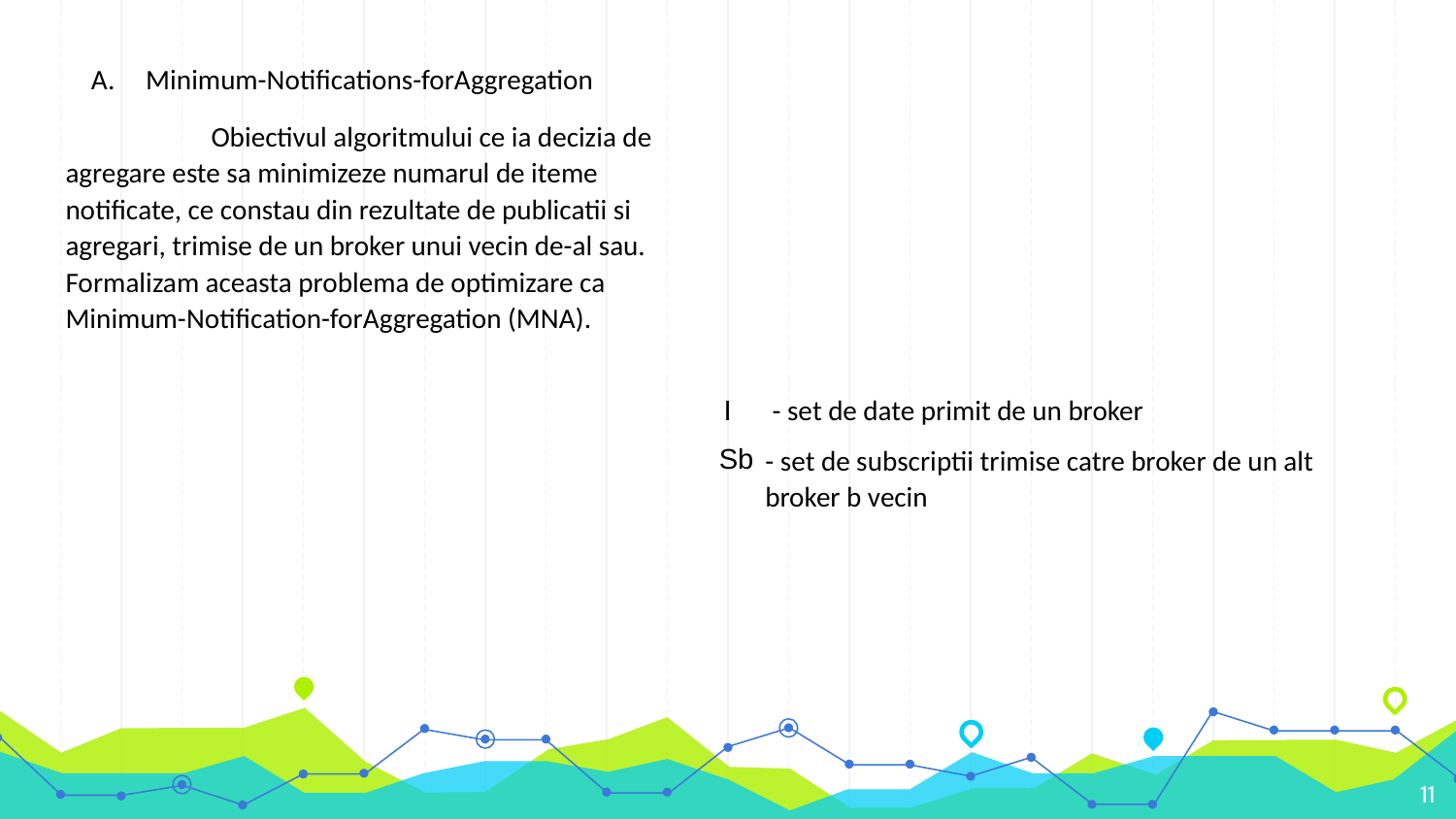

Minimum-Notifications-forAggregation

	Obiectivul algoritmului ce ia decizia de agregare este sa minimizeze numarul de iteme notificate, ce constau din rezultate de publicatii si agregari, trimise de un broker unui vecin de-al sau. Formalizam aceasta problema de optimizare ca Minimum-Notification-forAggregation (MNA).

- set de date primit de un broker
I
- set de subscriptii trimise catre broker de un alt broker b vecin
Sb
11